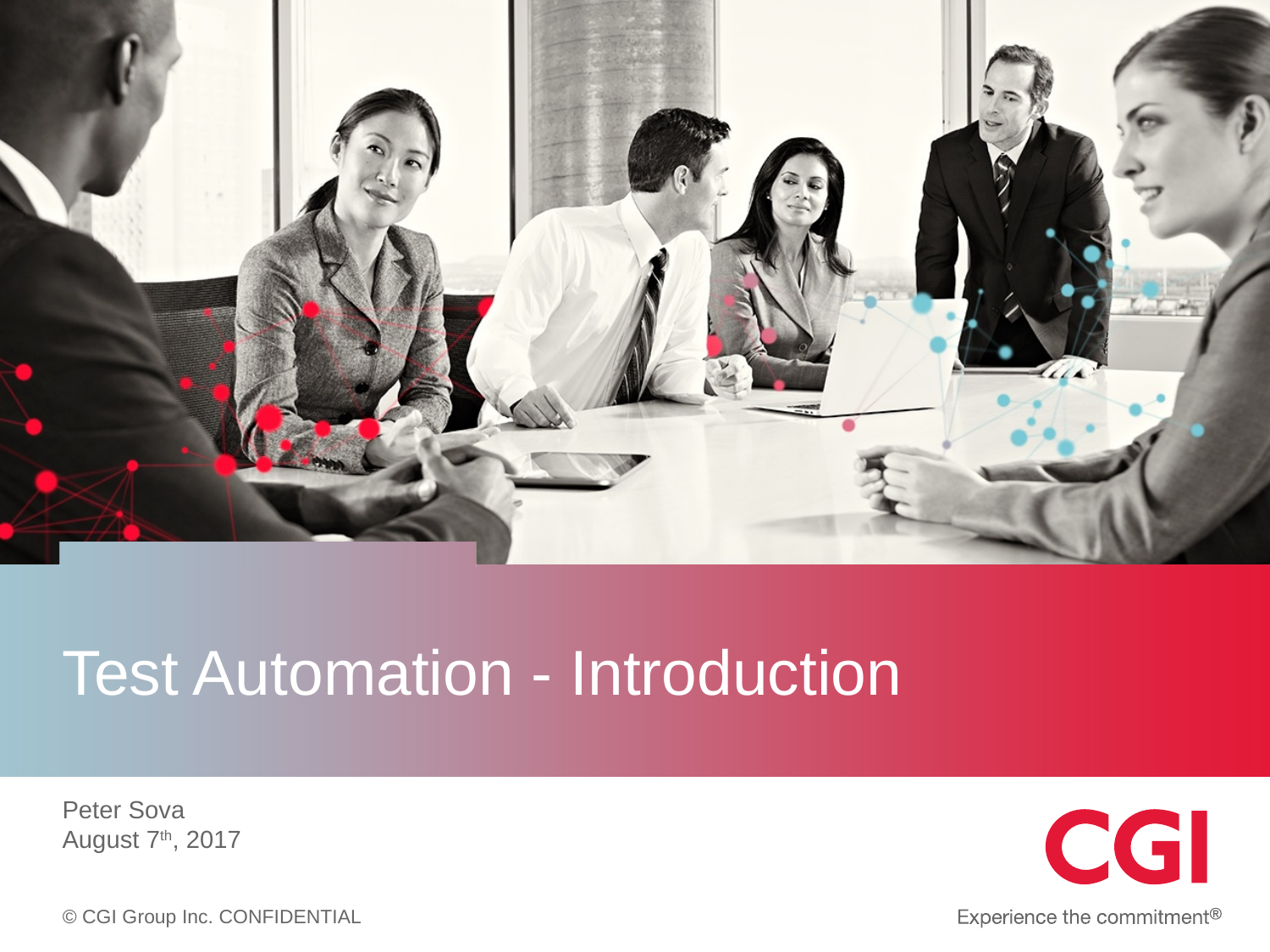

# Test Automation - Introduction
Peter Sova
August 7th, 2017